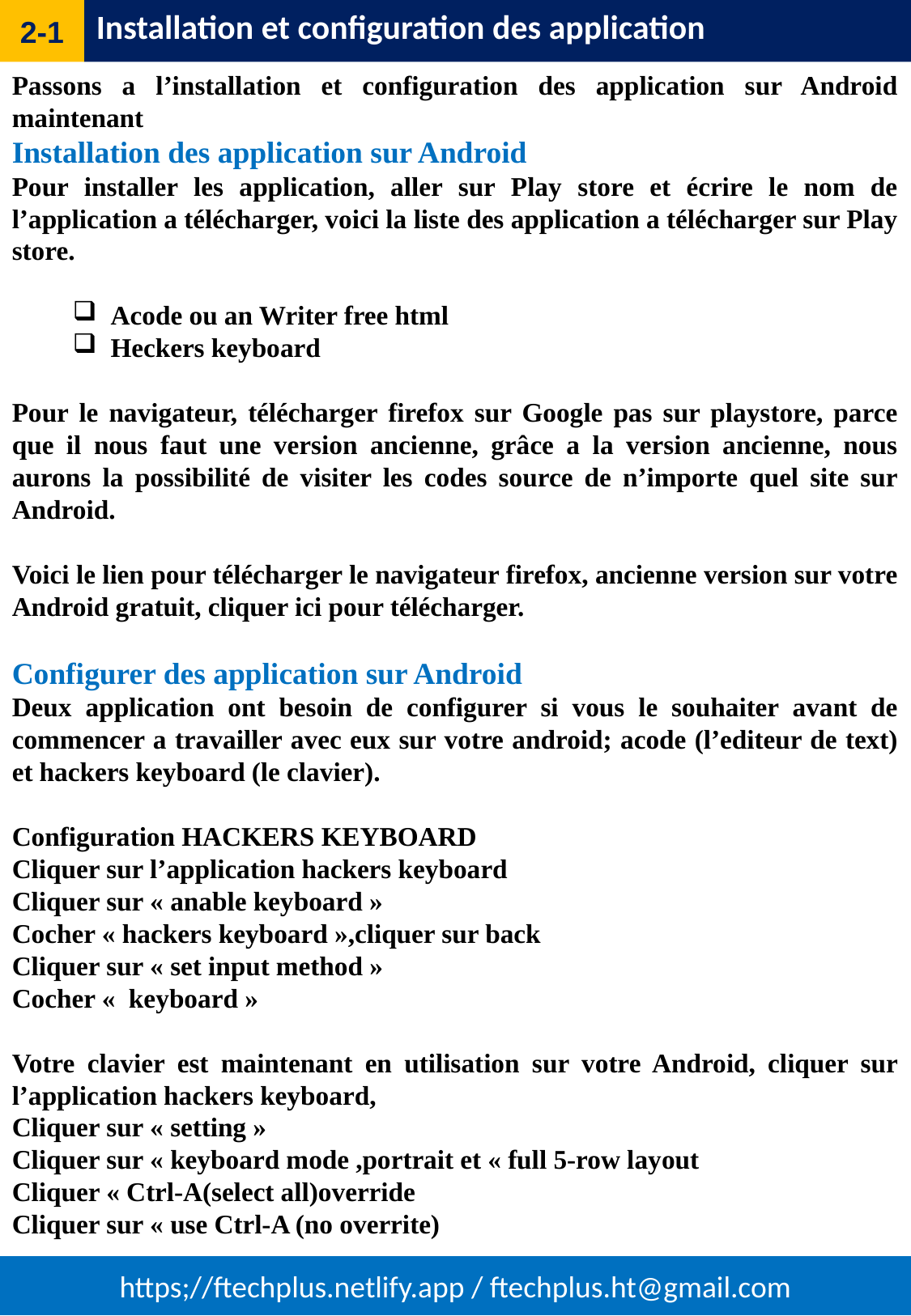

Installation et configuration des application
2-1
Passons a l’installation et configuration des application sur Android maintenant
Installation des application sur Android
Pour installer les application, aller sur Play store et écrire le nom de l’application a télécharger, voici la liste des application a télécharger sur Play store.

Acode ou an Writer free html
Heckers keyboard

Pour le navigateur, télécharger firefox sur Google pas sur playstore, parce que il nous faut une version ancienne, grâce a la version ancienne, nous aurons la possibilité de visiter les codes source de n’importe quel site sur Android.

Voici le lien pour télécharger le navigateur firefox, ancienne version sur votre Android gratuit, cliquer ici pour télécharger.

Configurer des application sur Android
Deux application ont besoin de configurer si vous le souhaiter avant de commencer a travailler avec eux sur votre android; acode (l’editeur de text) et hackers keyboard (le clavier).

Configuration HACKERS KEYBOARD
Cliquer sur l’application hackers keyboard
Cliquer sur « anable keyboard »
Cocher « hackers keyboard »,cliquer sur back
Cliquer sur « set input method »
Cocher «  keyboard »

Votre clavier est maintenant en utilisation sur votre Android, cliquer sur l’application hackers keyboard,
Cliquer sur « setting »
Cliquer sur « keyboard mode ,portrait et « full 5-row layout
Cliquer « Ctrl-A(select all)override
Cliquer sur « use Ctrl-A (no overrite)
https;//ftechplus.netlify.app / ftechplus.ht@gmail.com